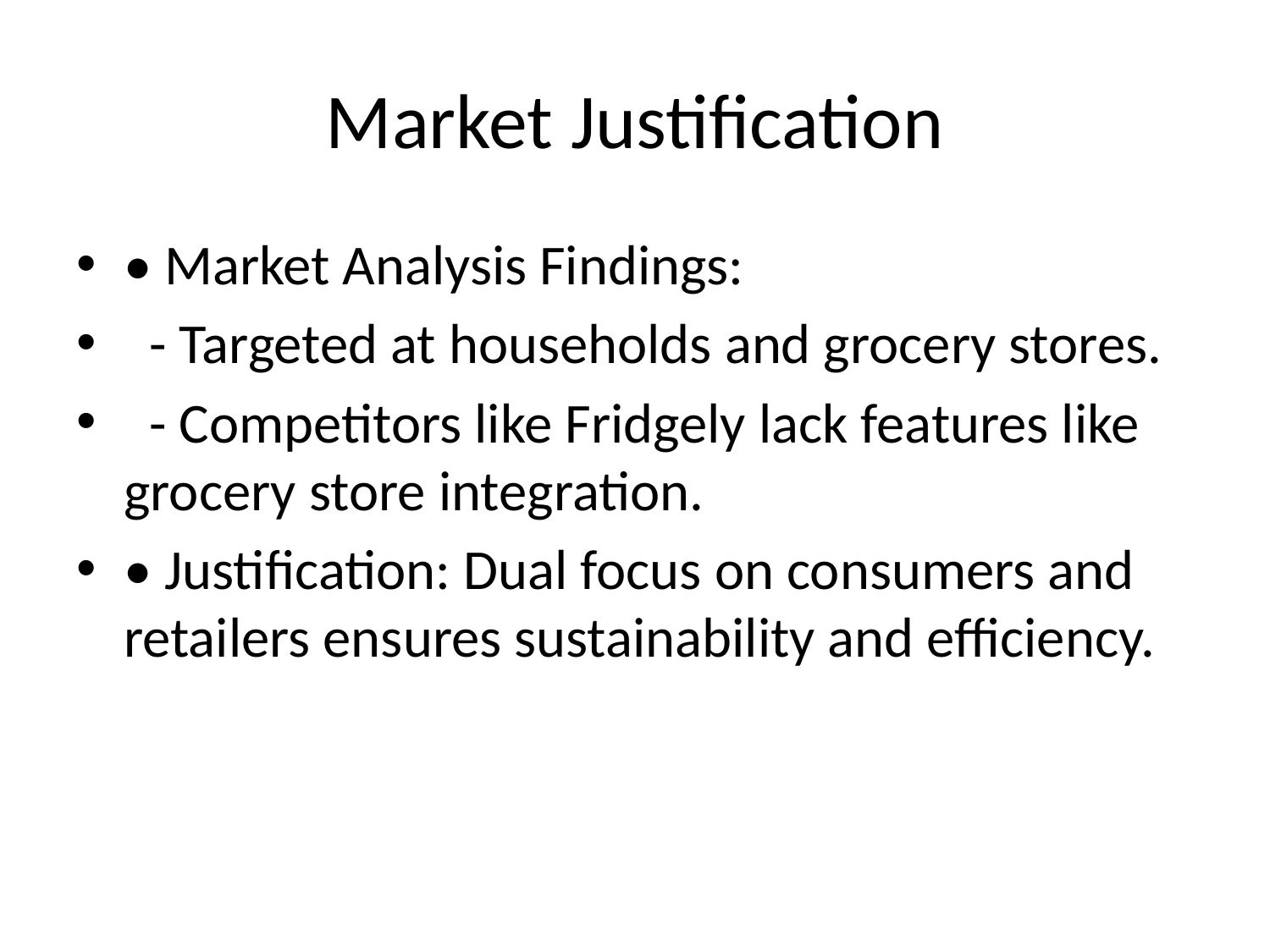

# Market Justification
• Market Analysis Findings:
  - Targeted at households and grocery stores.
  - Competitors like Fridgely lack features like grocery store integration.
• Justification: Dual focus on consumers and retailers ensures sustainability and efficiency.